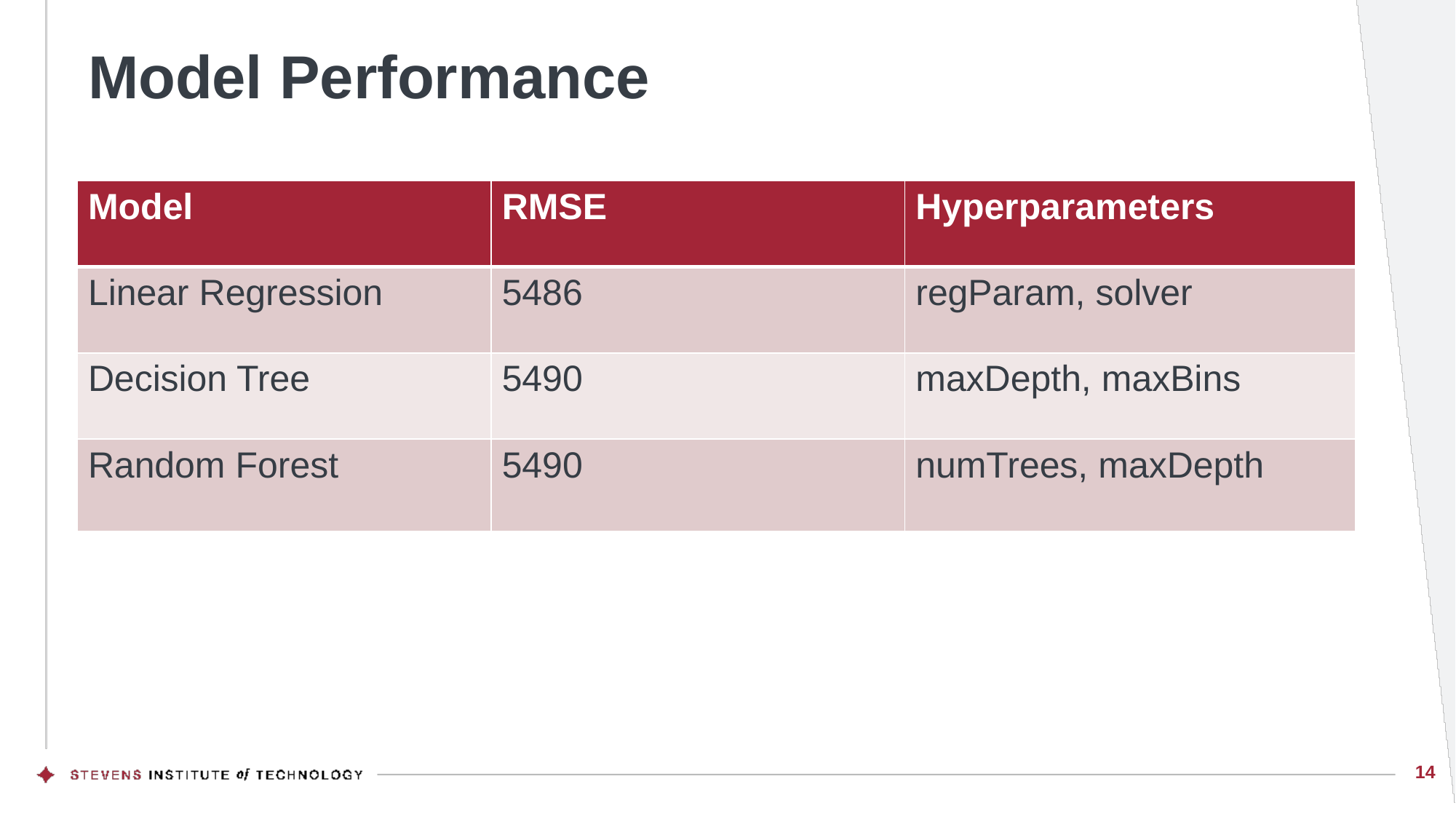

# Model Performance
| Model | RMSE | Hyperparameters |
| --- | --- | --- |
| Linear Regression | 5486 | regParam, solver |
| Decision Tree | 5490 | maxDepth, maxBins |
| Random Forest | 5490 | numTrees, maxDepth |

14